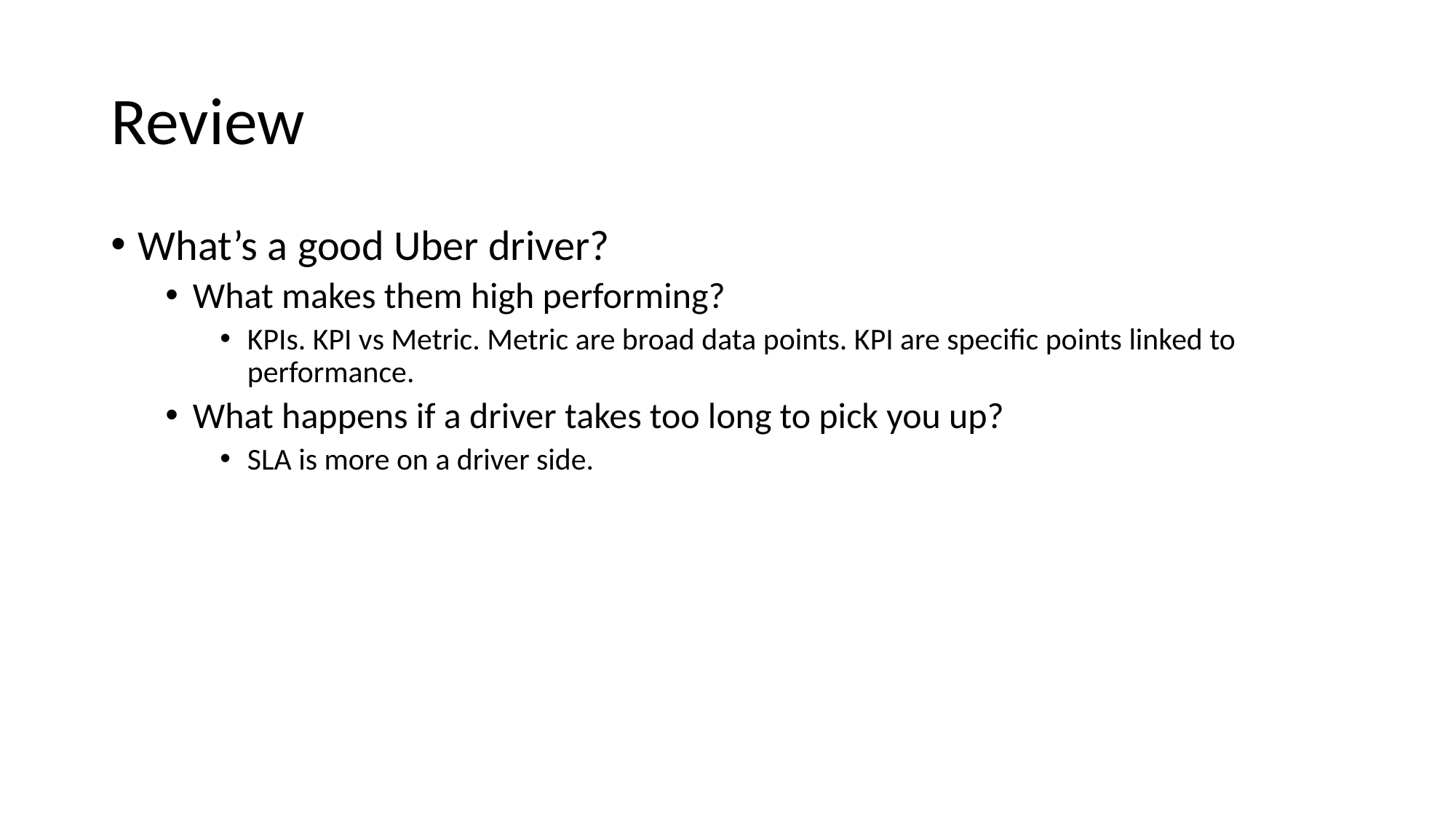

# Review
What’s a good Uber driver?
What makes them high performing?
KPIs. KPI vs Metric. Metric are broad data points. KPI are specific points linked to performance.
What happens if a driver takes too long to pick you up?
SLA is more on a driver side.